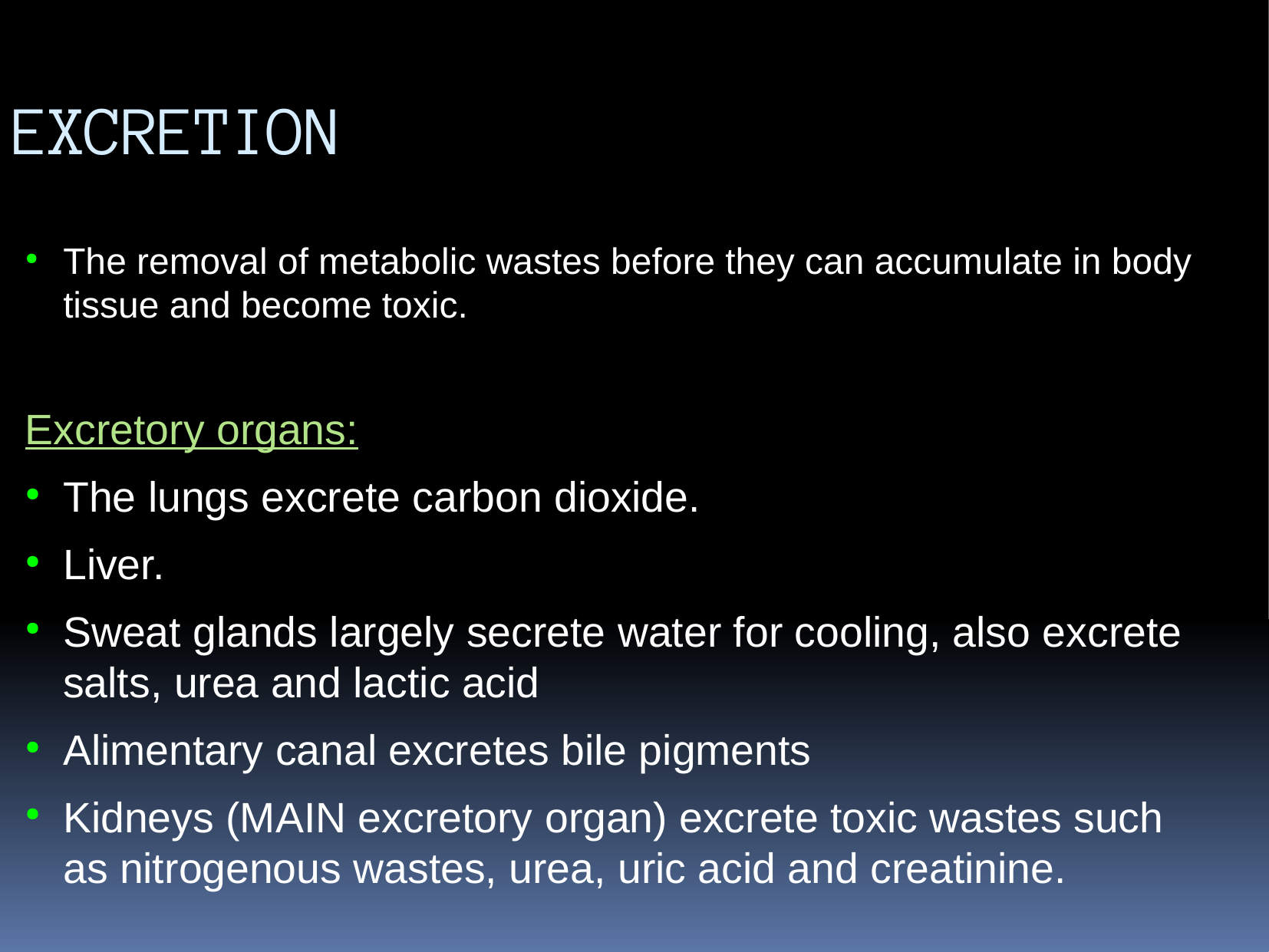

EXCRETION
The removal of metabolic wastes before they can accumulate in body tissue and become toxic.

Excretory organs:
The lungs excrete carbon dioxide.
Liver.
Sweat glands largely secrete water for cooling, also excrete salts, urea and lactic acid
Alimentary canal excretes bile pigments
Kidneys (MAIN excretory organ) excrete toxic wastes such as nitrogenous wastes, urea, uric acid and creatinine.